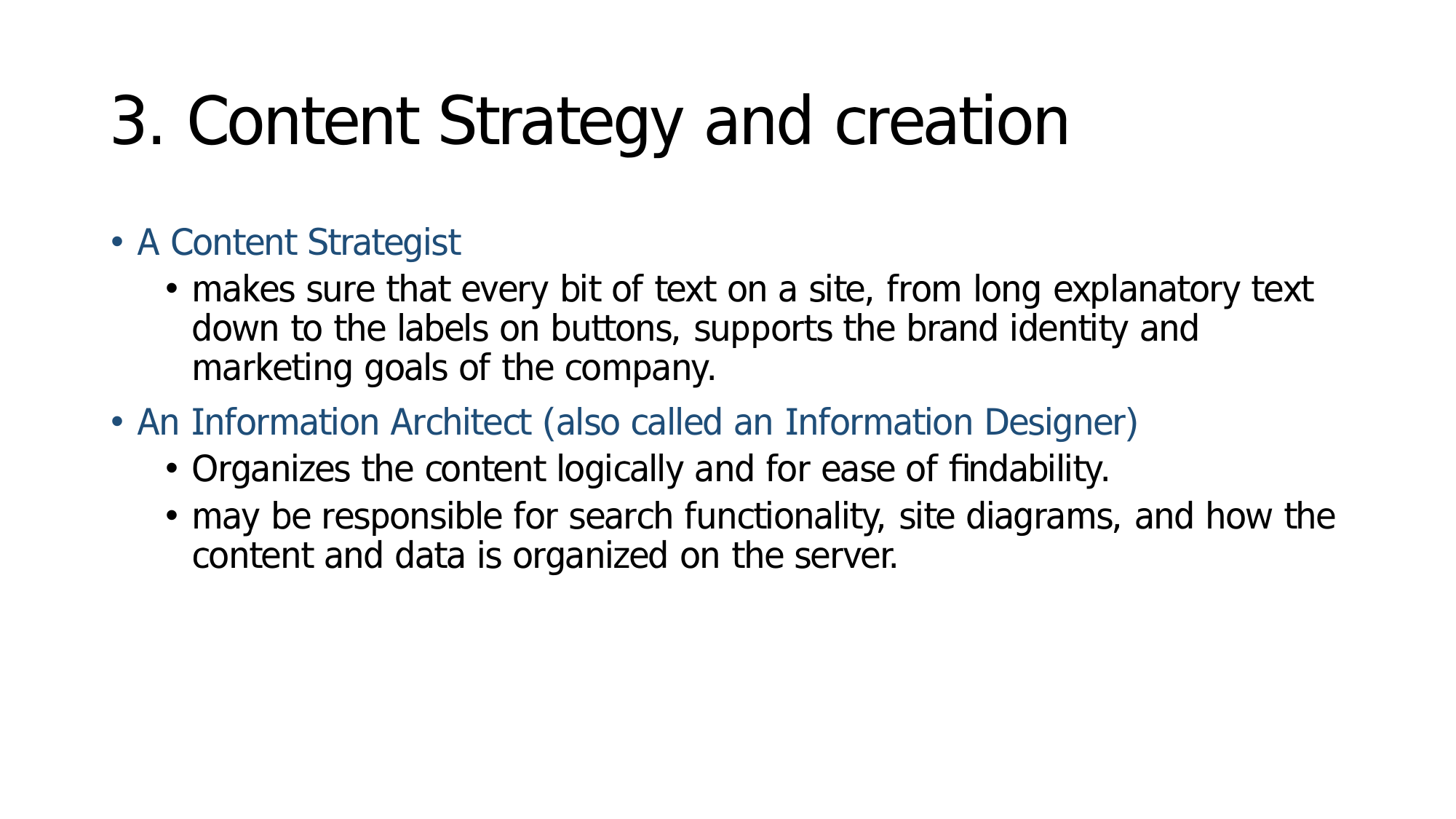

# 3. Content Strategy and creation
A Content Strategist
makes sure that every bit of text on a site, from long explanatory text down to the labels on buttons, supports the brand identity and marketing goals of the company.
An Information Architect (also called an Information Designer)
Organizes the content logically and for ease of findability.
may be responsible for search functionality, site diagrams, and how the content and data is organized on the server.